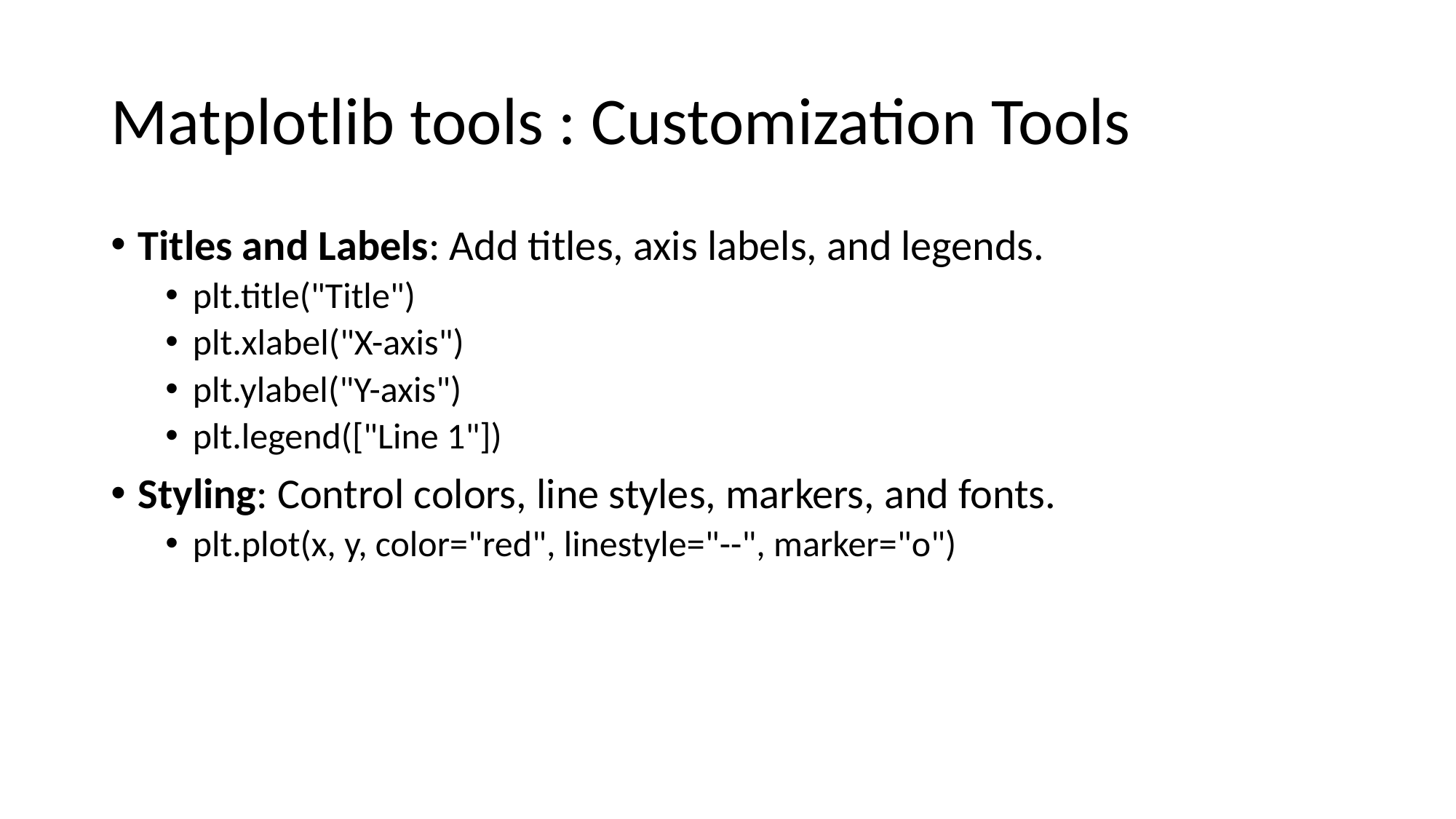

# Matplotlib tools : Customization Tools
Titles and Labels: Add titles, axis labels, and legends.
plt.title("Title")
plt.xlabel("X-axis")
plt.ylabel("Y-axis")
plt.legend(["Line 1"])
Styling: Control colors, line styles, markers, and fonts.
plt.plot(x, y, color="red", linestyle="--", marker="o")